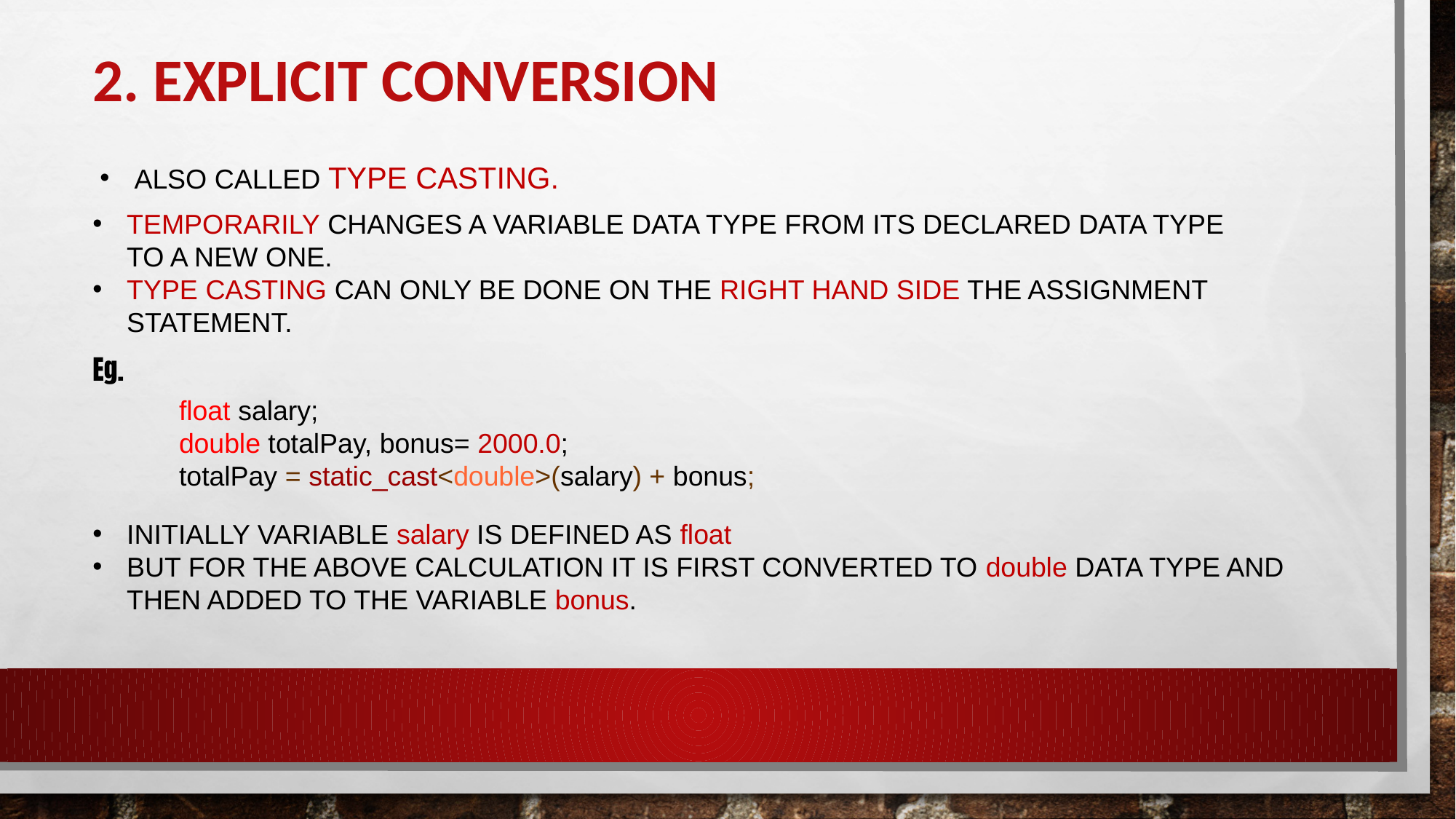

# 2. Explicit conversion
ALSO CALLED TYPE CASTING.
TEMPORARILY CHANGES A VARIABLE DATA TYPE FROM ITS DECLARED DATA TYPE TO A NEW ONE.
TYPE CASTING CAN ONLY BE DONE ON THE RIGHT HAND SIDE THE ASSIGNMENT STATEMENT.
Eg.
float salary;
double totalPay, bonus= 2000.0;
totalPay = static_cast<double>(salary) + bonus;
INITIALLY VARIABLE salary IS DEFINED AS float
BUT FOR THE ABOVE CALCULATION IT IS FIRST CONVERTED TO double DATA TYPE AND THEN ADDED TO THE VARIABLE bonus.